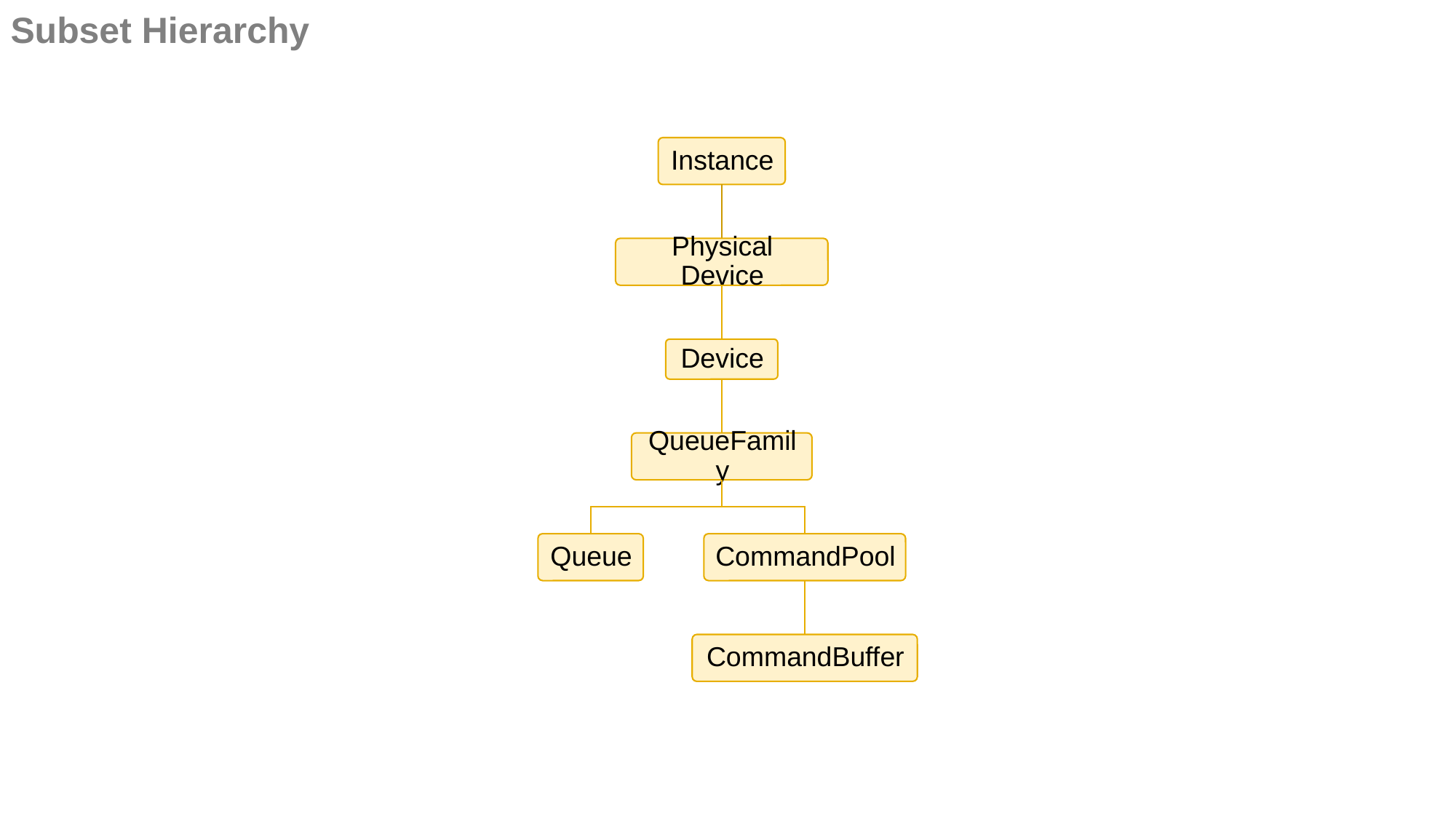

Subset Hierarchy
Instance
Physical Device
Device
QueueFamily
Queue
CommandPool
CommandBuffer